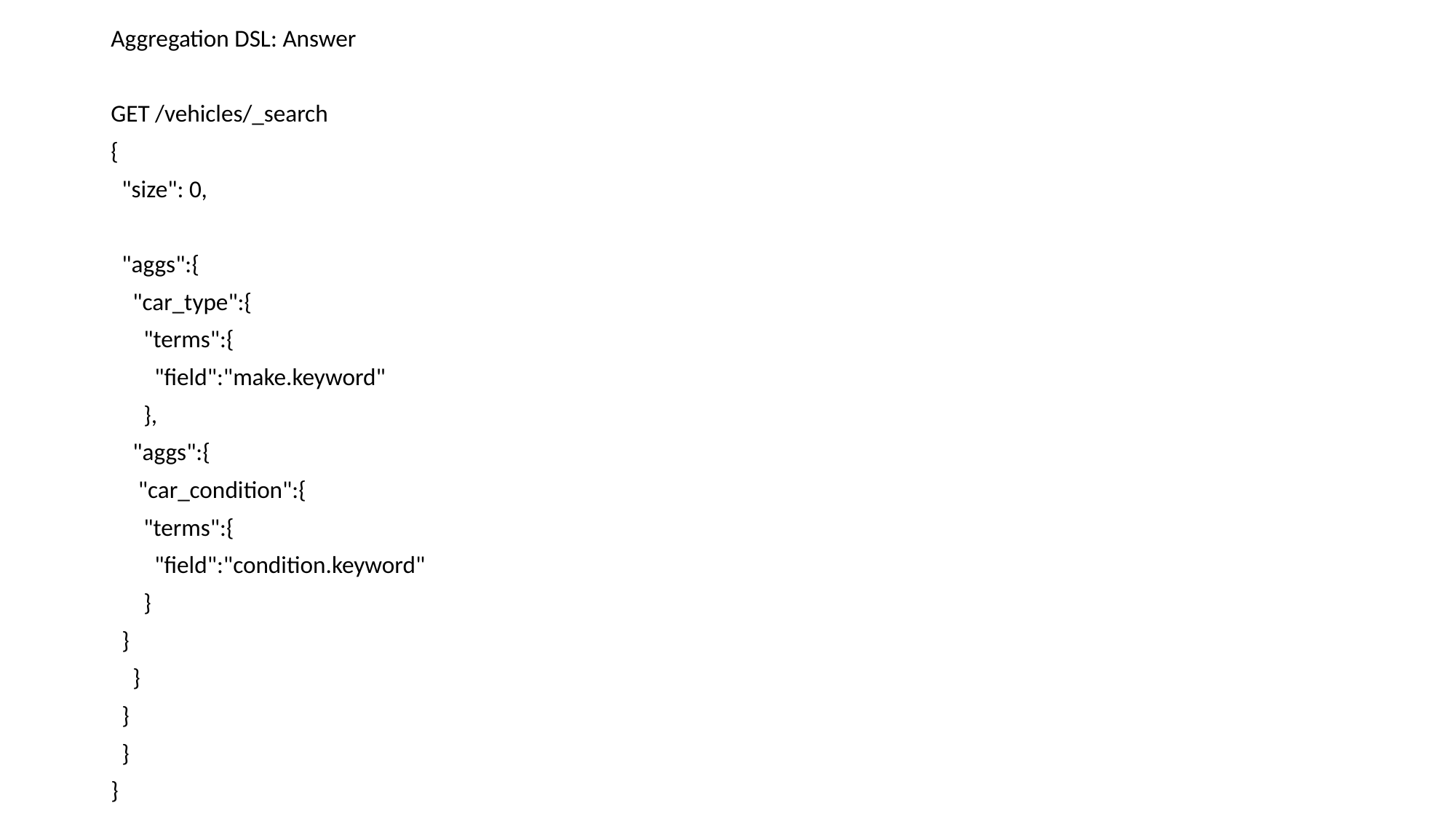

Aggregation DSL: Answer

GET /vehicles/_search
{
  "size": 0,

  "aggs":{
    "car_type":{
      "terms":{
        "field":"make.keyword"
      },
    "aggs":{
     "car_condition":{
      "terms":{
        "field":"condition.keyword"
      }
  }
    }
  }
  }
}